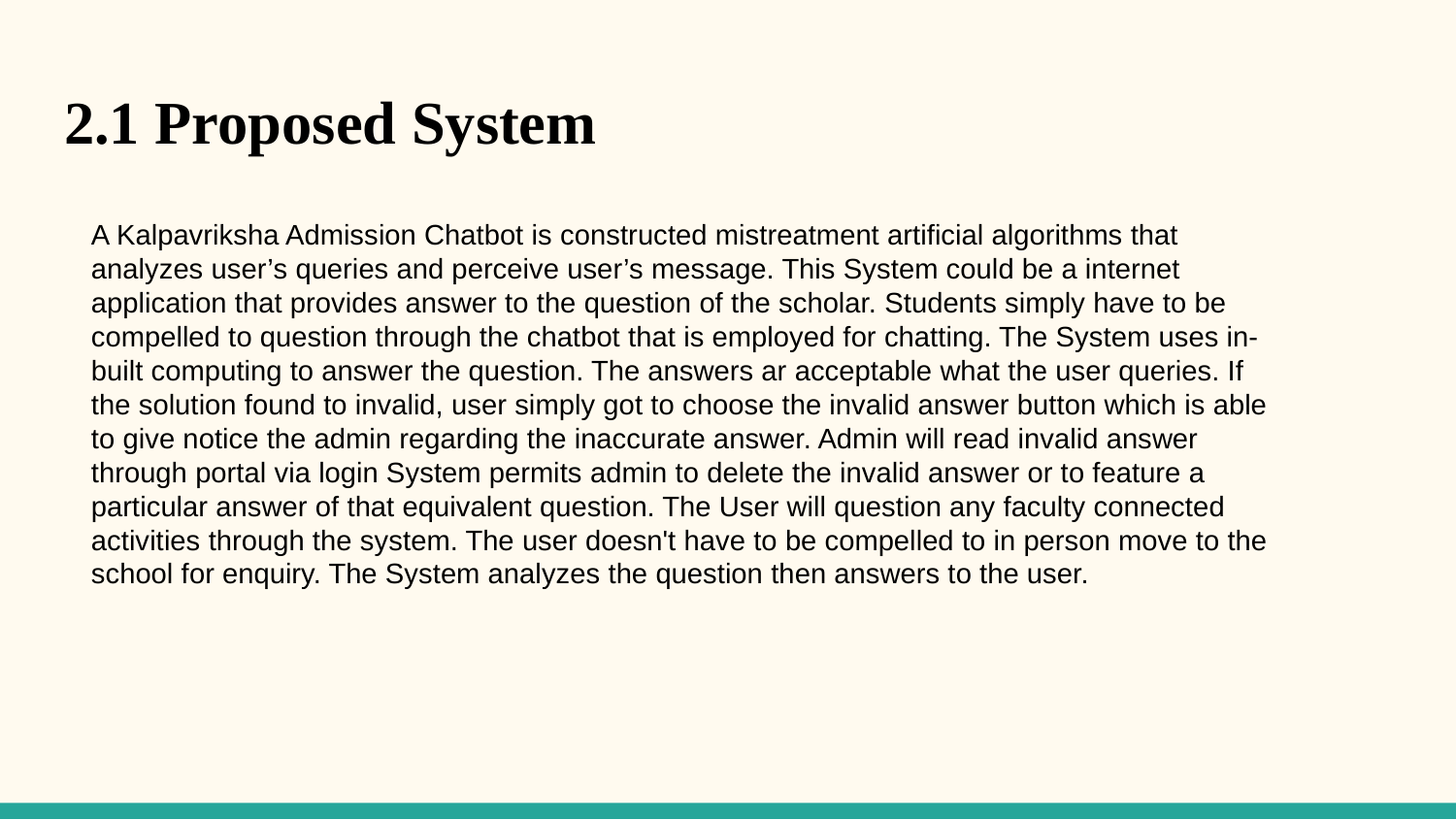

# 2.1 Proposed System

A Kalpavriksha Admission Chatbot is constructed mistreatment artificial algorithms that analyzes user’s queries and perceive user’s message. This System could be a internet application that provides answer to the question of the scholar. Students simply have to be compelled to question through the chatbot that is employed for chatting. The System uses in-built computing to answer the question. The answers ar acceptable what the user queries. If the solution found to invalid, user simply got to choose the invalid answer button which is able to give notice the admin regarding the inaccurate answer. Admin will read invalid answer through portal via login System permits admin to delete the invalid answer or to feature a particular answer of that equivalent question. The User will question any faculty connected activities through the system. The user doesn't have to be compelled to in person move to the school for enquiry. The System analyzes the question then answers to the user.